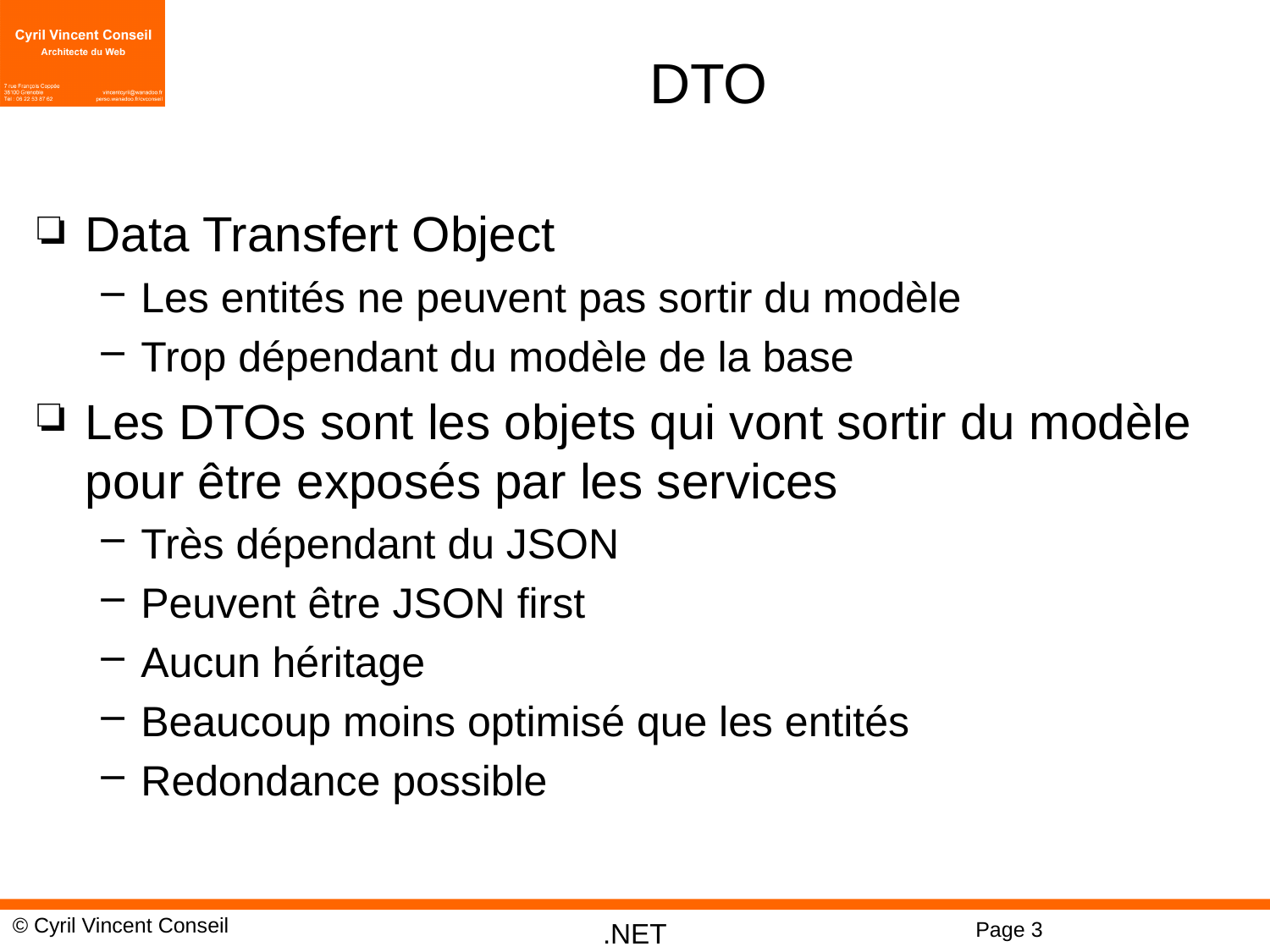

# DTO
Data Transfert Object
Les entités ne peuvent pas sortir du modèle
Trop dépendant du modèle de la base
Les DTOs sont les objets qui vont sortir du modèle pour être exposés par les services
Très dépendant du JSON
Peuvent être JSON first
Aucun héritage
Beaucoup moins optimisé que les entités
Redondance possible